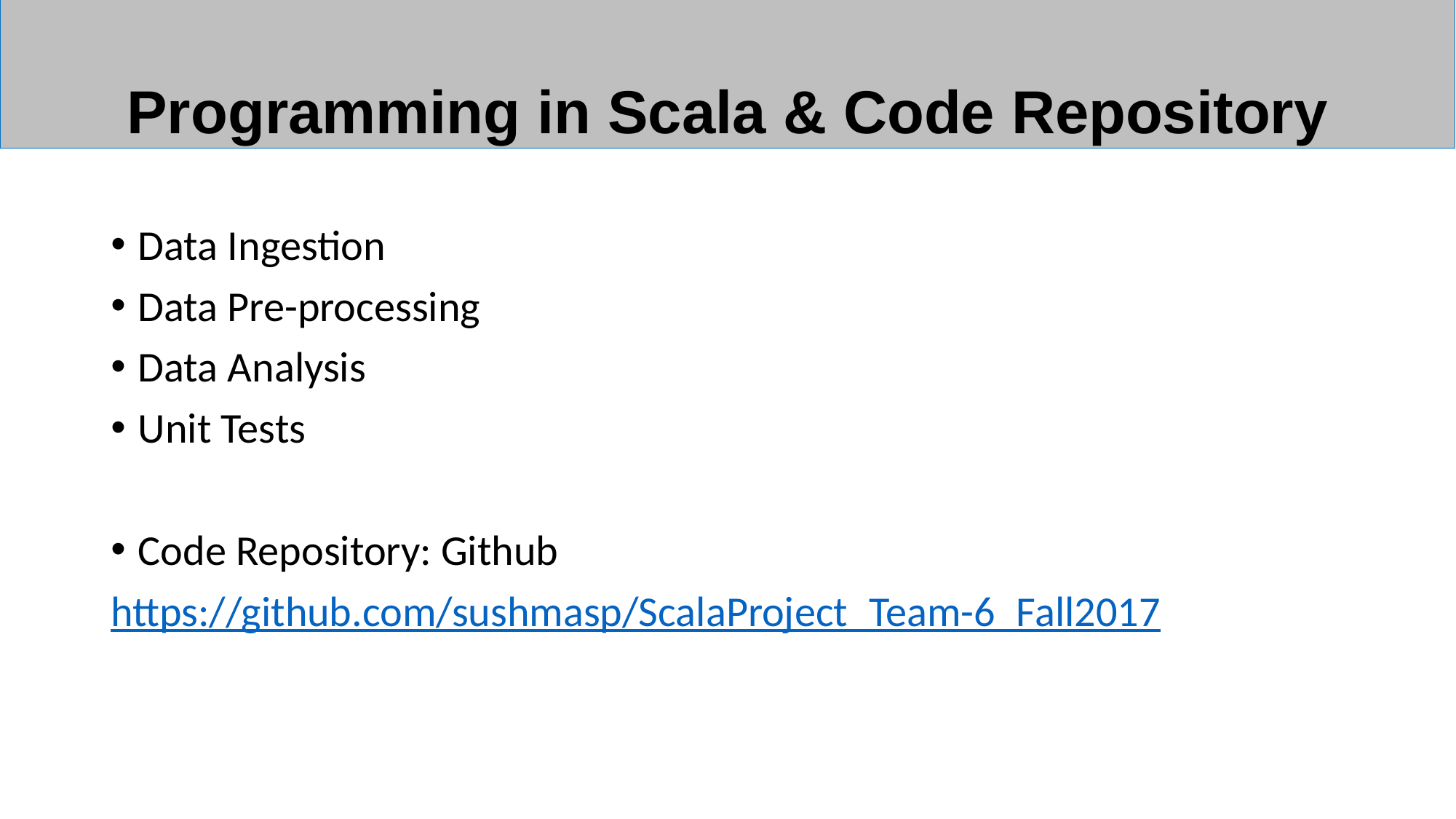

Programming in Scala & Code Repository
Data Ingestion
Data Pre-processing
Data Analysis
Unit Tests

Code Repository: Github
https://github.com/sushmasp/ScalaProject_Team-6_Fall2017